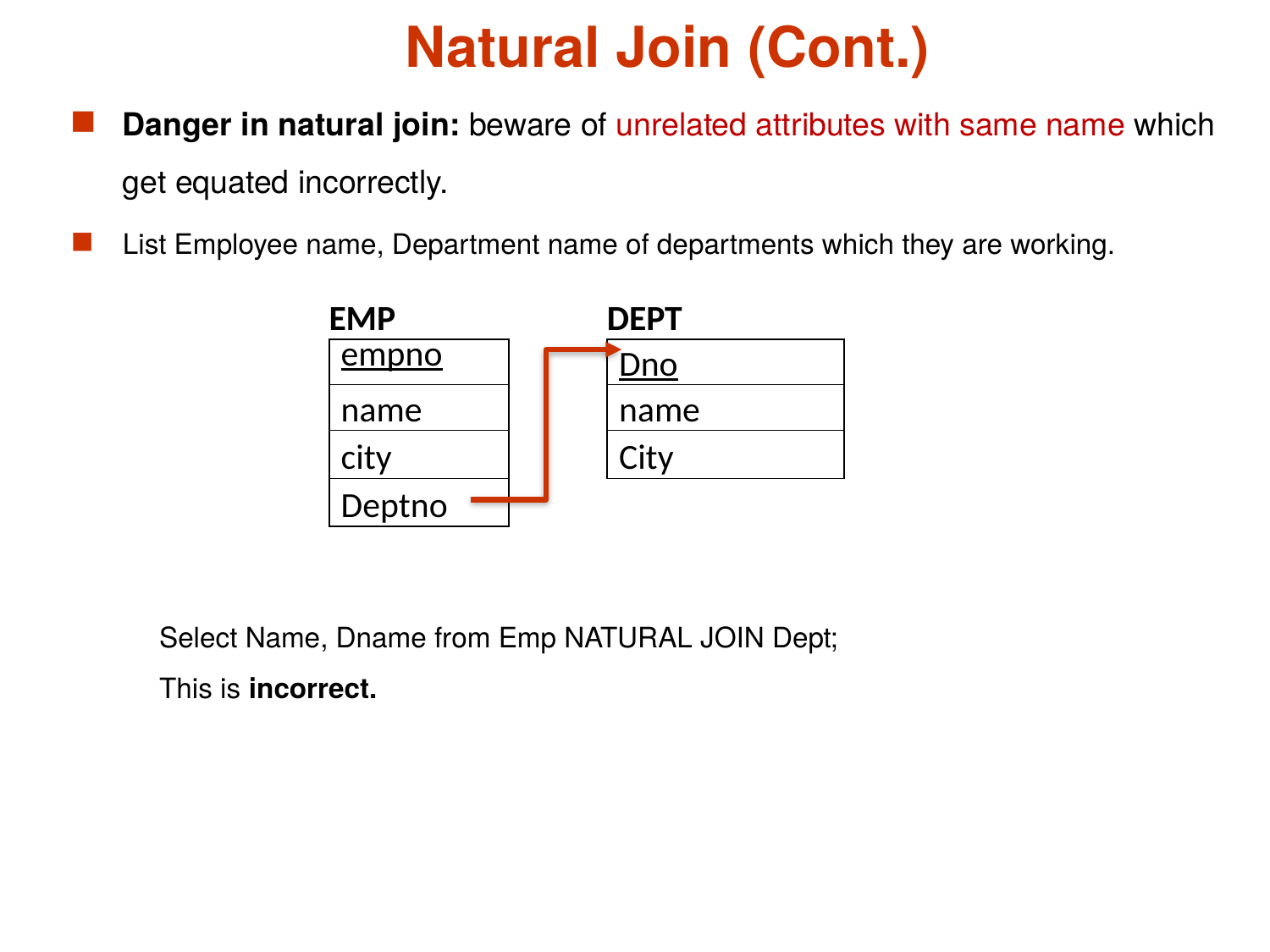

# Natural Join (Cont.)
Danger in natural join: beware of unrelated attributes with same name which get equated incorrectly.
List Employee name, Department name of departments which they are working.
| EMP |  | DEPT |
| --- | --- | --- |
| empno |  | Dno |
| name |  | name |
| city |  | City |
| Deptno |  |  |
Select Name, Dname from Emp NATURAL JOIN Dept;
This is incorrect.